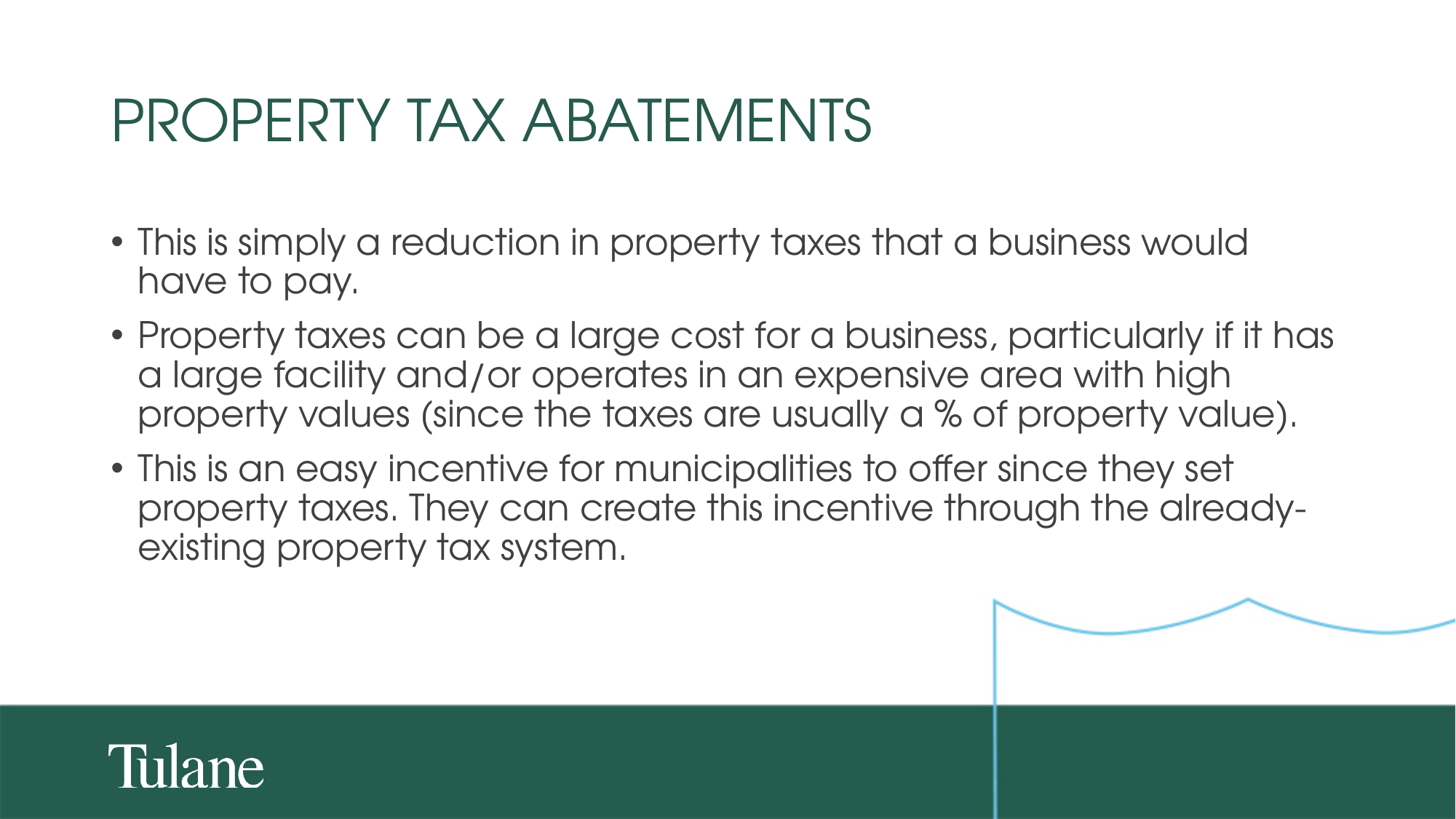

# Property tax abatements
This is simply a reduction in property taxes that a business would have to pay.
Property taxes can be a large cost for a business, particularly if it has a large facility and/or operates in an expensive area with high property values (since the taxes are usually a % of property value).
This is an easy incentive for municipalities to offer since they set property taxes. They can create this incentive through the already-existing property tax system.